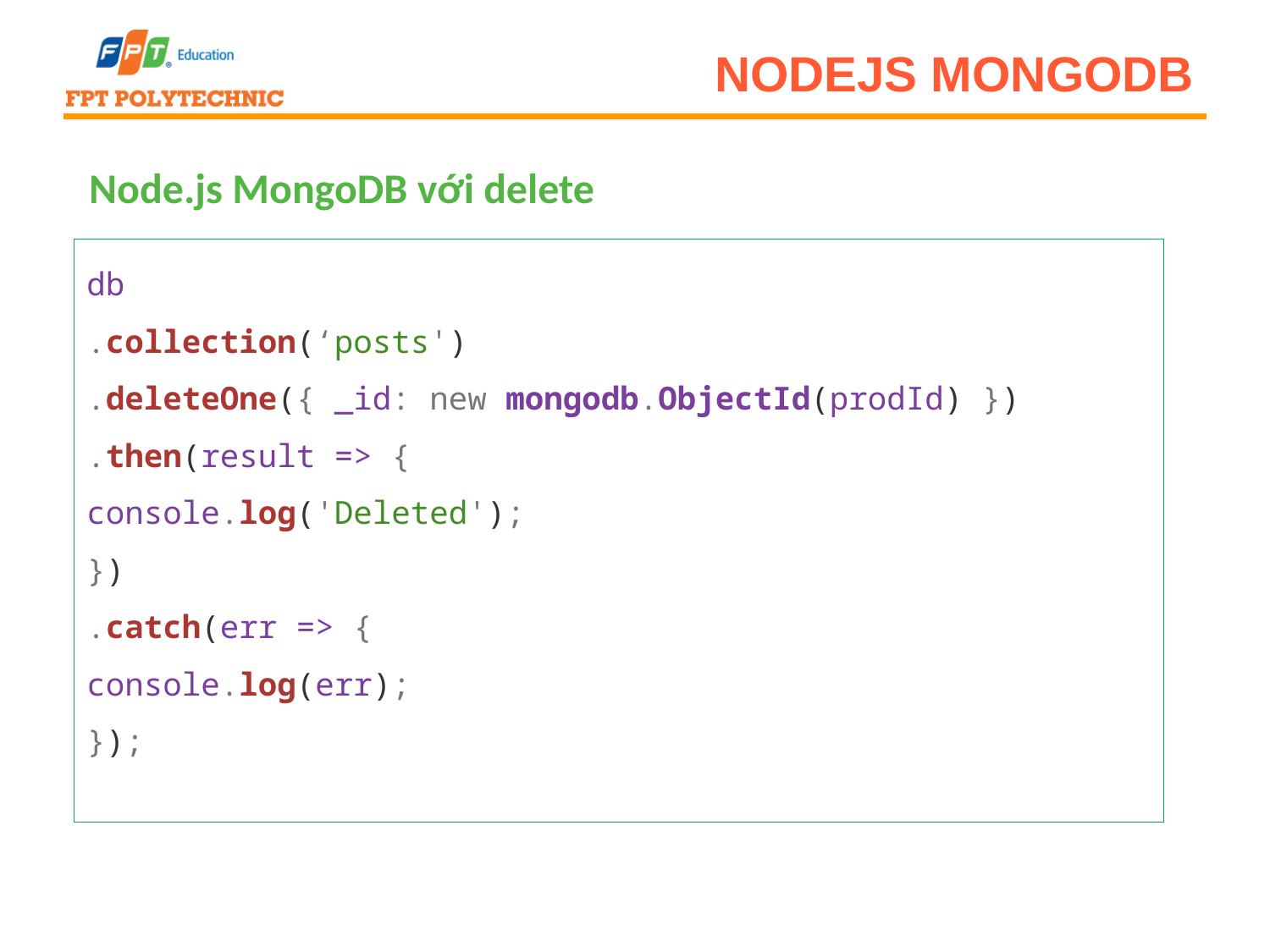

# Nodejs mongodb
Node.js MongoDB với delete
db
.collection(‘posts')
.deleteOne({ _id: new mongodb.ObjectId(prodId) })
.then(result => {
console.log('Deleted');
})
.catch(err => {
console.log(err);
});